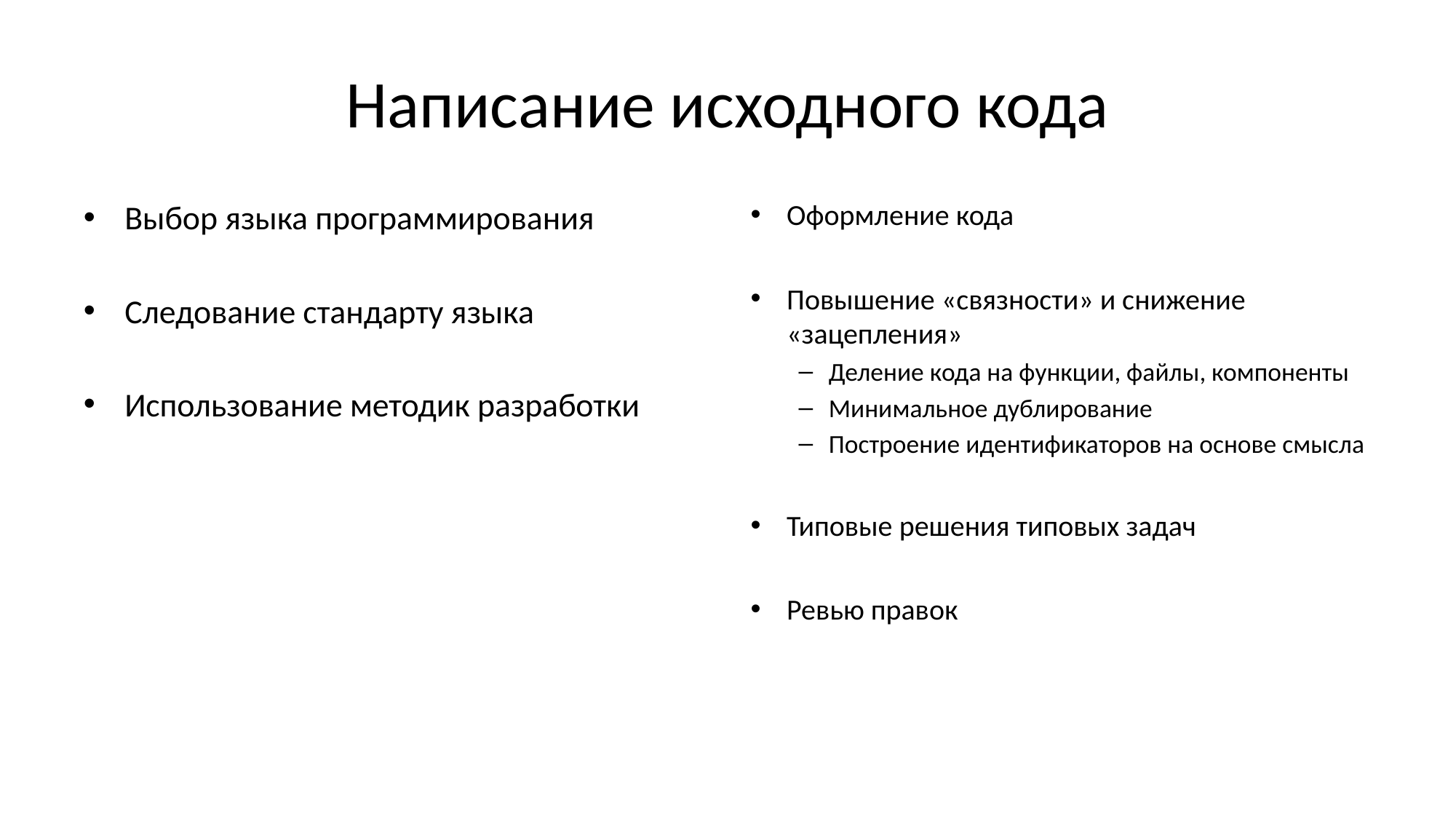

# Написание исходного кода
Выбор языка программирования

Следование стандарту языка

Использование методик разработки
Оформление кода

Повышение «связности» и снижение «зацепления»
Деление кода на функции, файлы, компоненты
Минимальное дублирование
Построение идентификаторов на основе смысла

Типовые решения типовых задач

Ревью правок

Рефакторинг